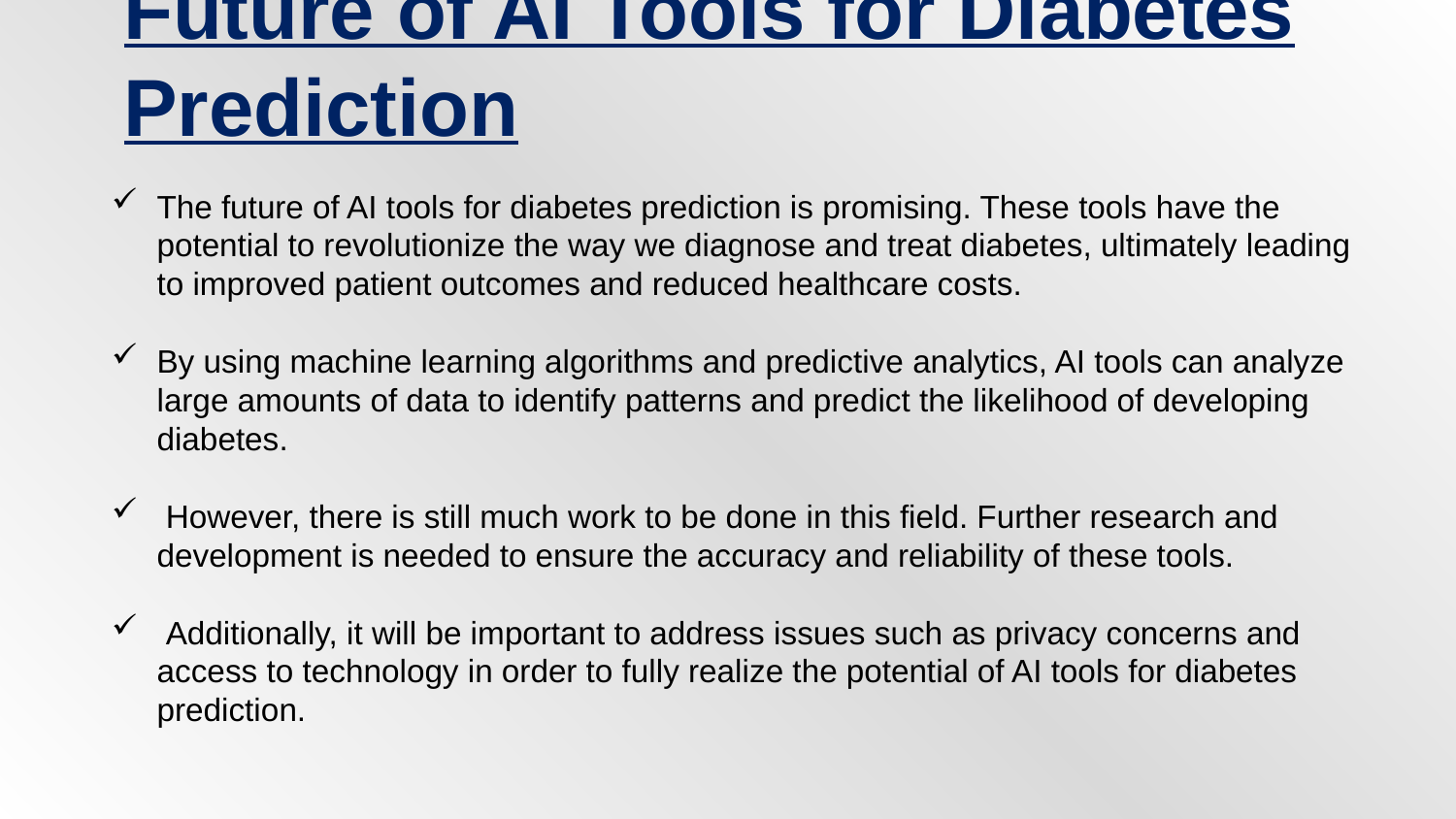

# Future of AI Tools for Diabetes Prediction
The future of AI tools for diabetes prediction is promising. These tools have the potential to revolutionize the way we diagnose and treat diabetes, ultimately leading to improved patient outcomes and reduced healthcare costs.

By using machine learning algorithms and predictive analytics, AI tools can analyze large amounts of data to identify patterns and predict the likelihood of developing diabetes.

 However, there is still much work to be done in this field. Further research and development is needed to ensure the accuracy and reliability of these tools.

 Additionally, it will be important to address issues such as privacy concerns and access to technology in order to fully realize the potential of AI tools for diabetes prediction.